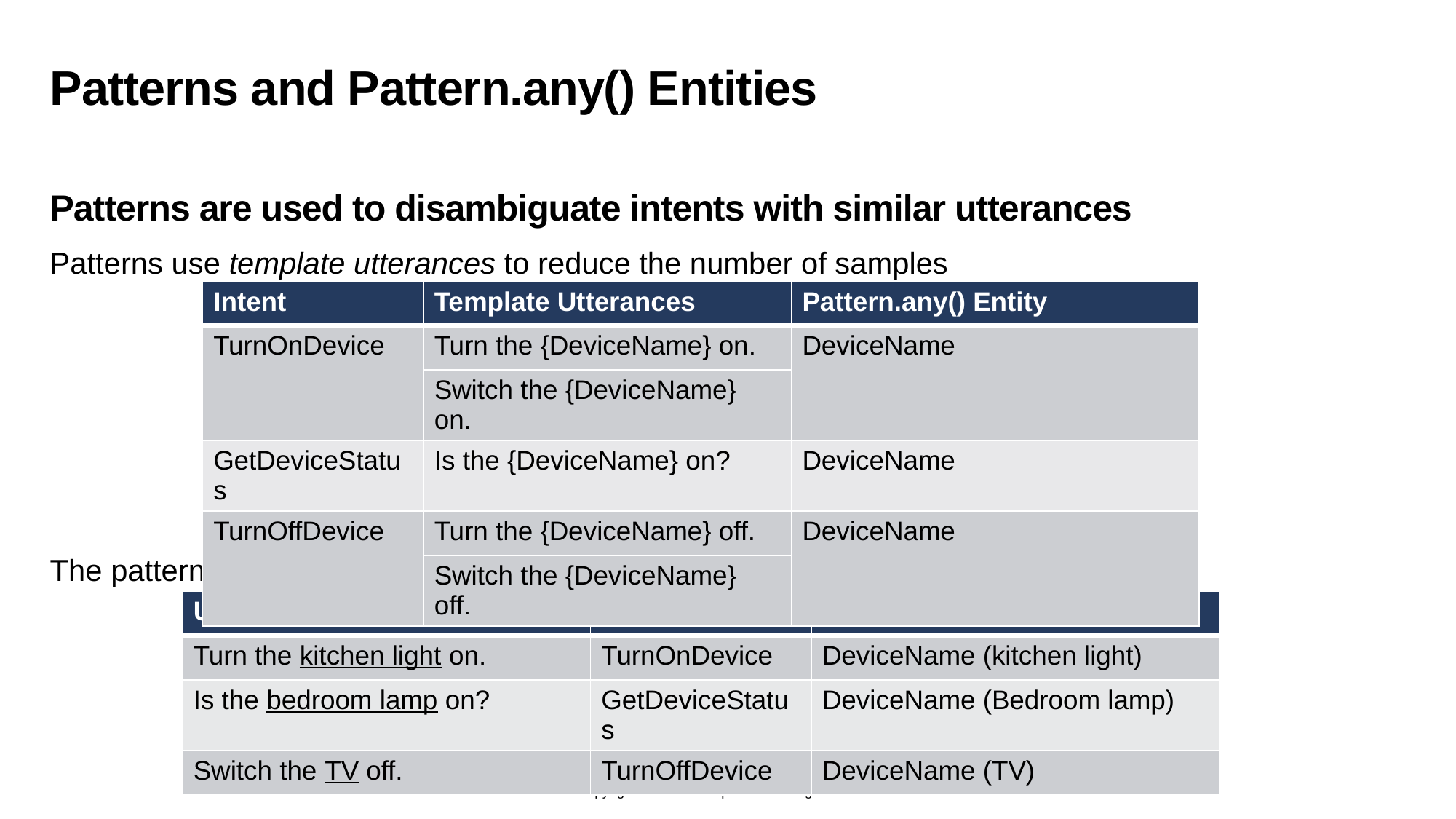

# Patterns and Pattern.any() Entities
Patterns are used to disambiguate intents with similar utterances
Patterns use template utterances to reduce the number of samples

The pattern (including the position of the pattern.any() entity) helps identify intents
| Intent | Template Utterances | Pattern.any() Entity |
| --- | --- | --- |
| TurnOnDevice | Turn the {DeviceName} on. | DeviceName |
|  | Switch the {DeviceName} on. |  |
| GetDeviceStatus | Is the {DeviceName} on? | DeviceName |
| TurnOffDevice | Turn the {DeviceName} off. | DeviceName |
|  | Switch the {DeviceName} off. |  |
| Utterance | Intent | Entity |
| --- | --- | --- |
| Turn the kitchen light on. | TurnOnDevice | DeviceName (kitchen light) |
| Is the bedroom lamp on? | GetDeviceStatus | DeviceName (Bedroom lamp) |
| Switch the TV off. | TurnOffDevice | DeviceName (TV) |